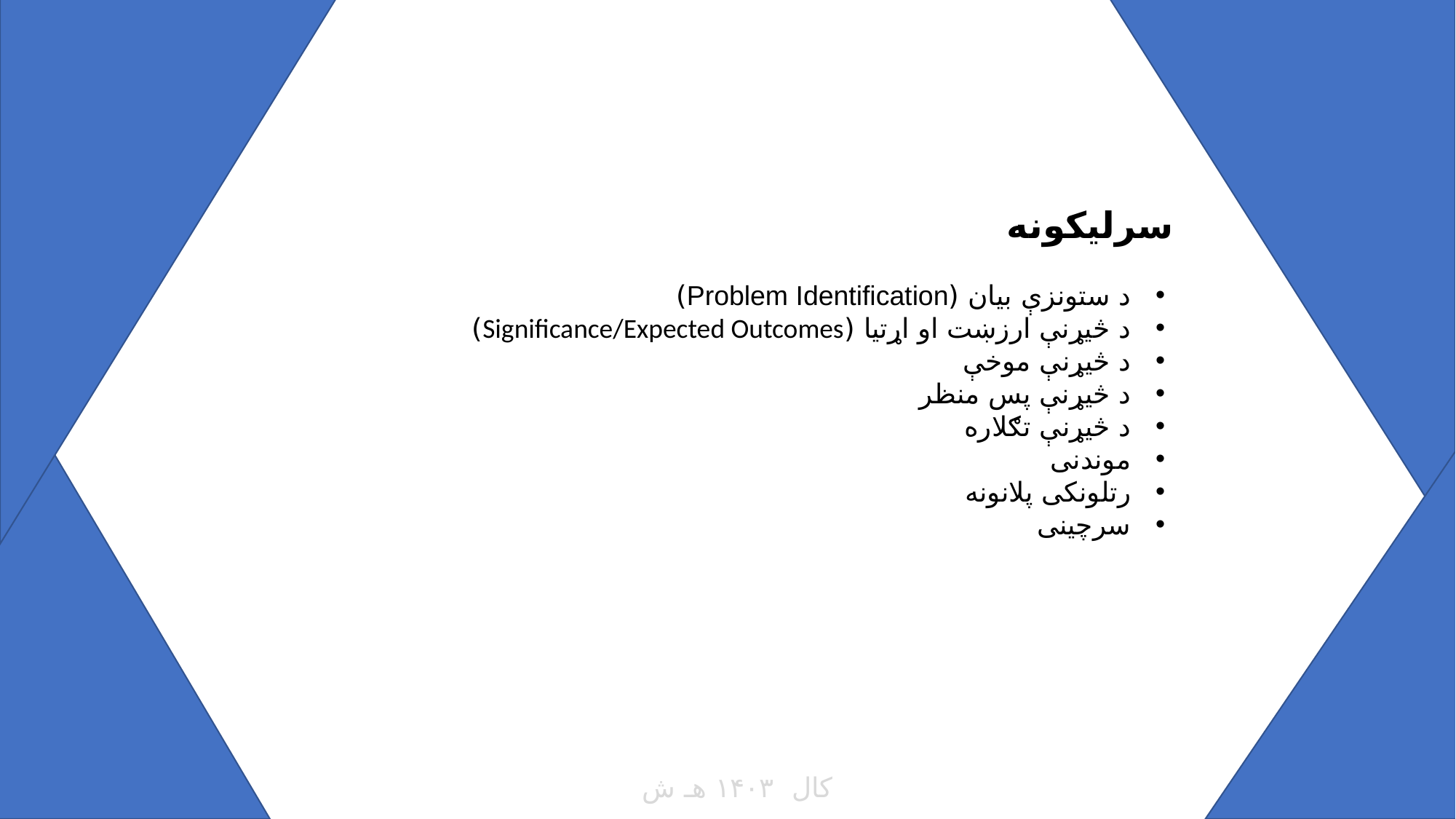

سرلیکونه
د ستونزې بیان (Problem Identification)
د څیړنې ارزښت او اړتیا (Significance/Expected Outcomes)
د څیړنې موخې
د څیړنې پس منظر
د څیړنې تګلاره
موندنی
رتلونکی پلانونه
سرچینی

کال  ۱۴۰۳ هـ ش